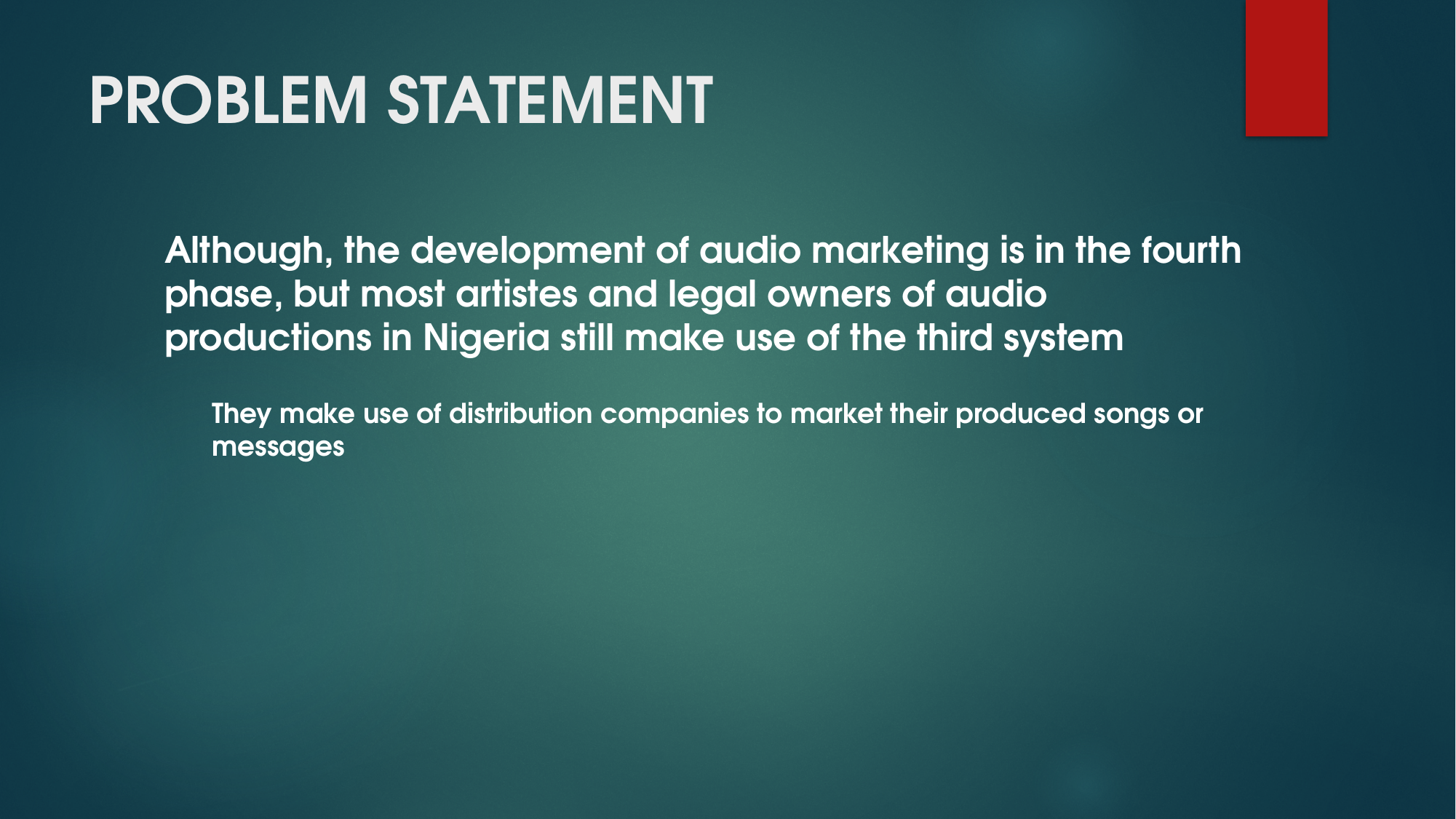

# PROBLEM STATEMENT
Although, the development of audio marketing is in the fourth phase, but most artistes and legal owners of audio productions in Nigeria still make use of the third system
They make use of distribution companies to market their produced songs or messages